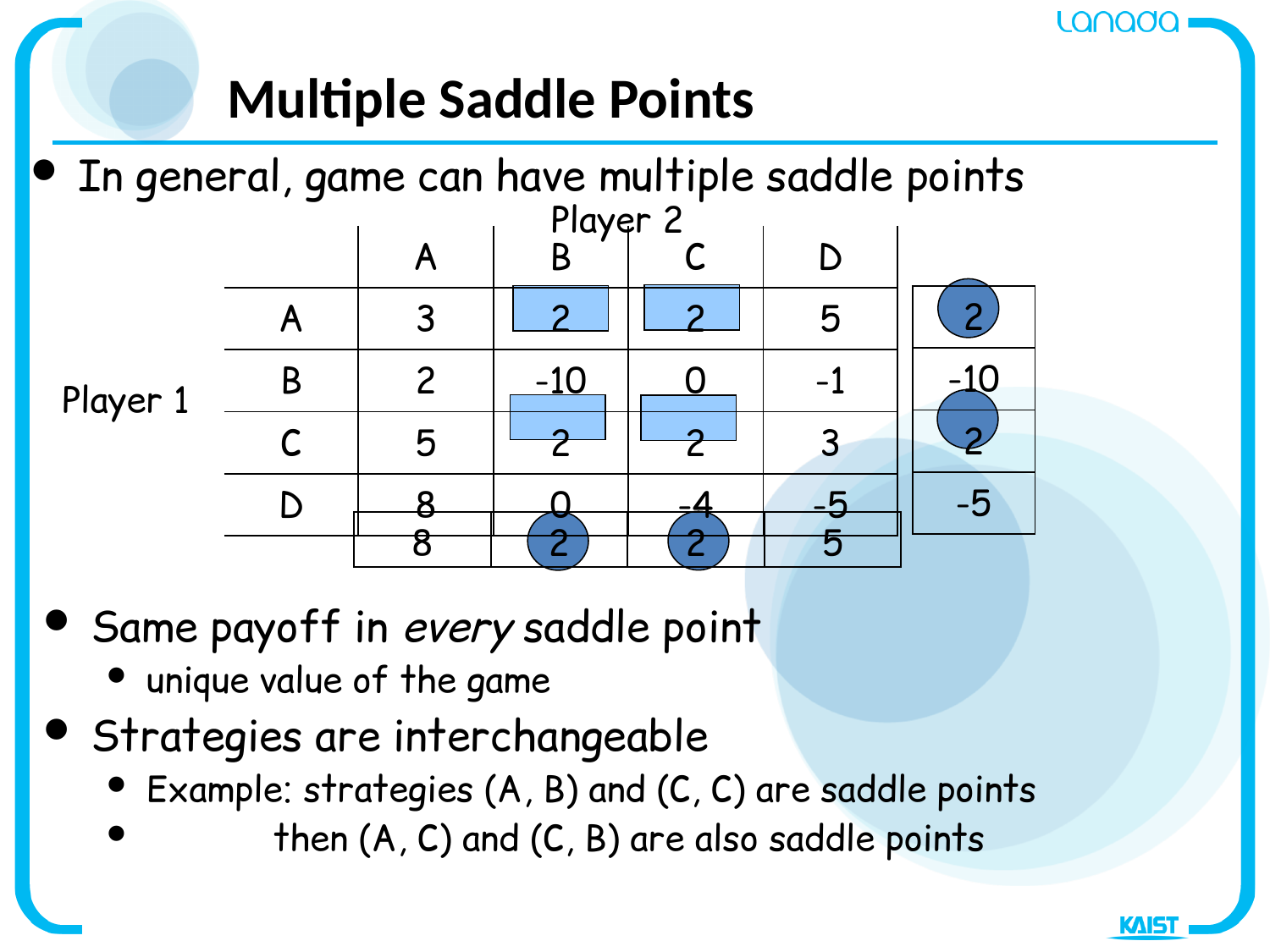

# Multiple Saddle Points
In general, game can have multiple saddle points
Player 2
|  | A | B | C | D |
| --- | --- | --- | --- | --- |
| A | 3 | 2 | 2 | 5 |
| B | 2 | -10 | 0 | -1 |
| C | 5 | 2 | 2 | 3 |
| D | 8 | 0 | -4 | -5 |

| 2 |
| --- |
| -10 |
| 2 |
| -5 |
Player 1

| 8 | 2 | 2 | 5 |
| --- | --- | --- | --- |
Same payoff in every saddle point
unique value of the game
Strategies are interchangeable
Example: strategies (A, B) and (C, C) are saddle points
	then (A, C) and (C, B) are also saddle points